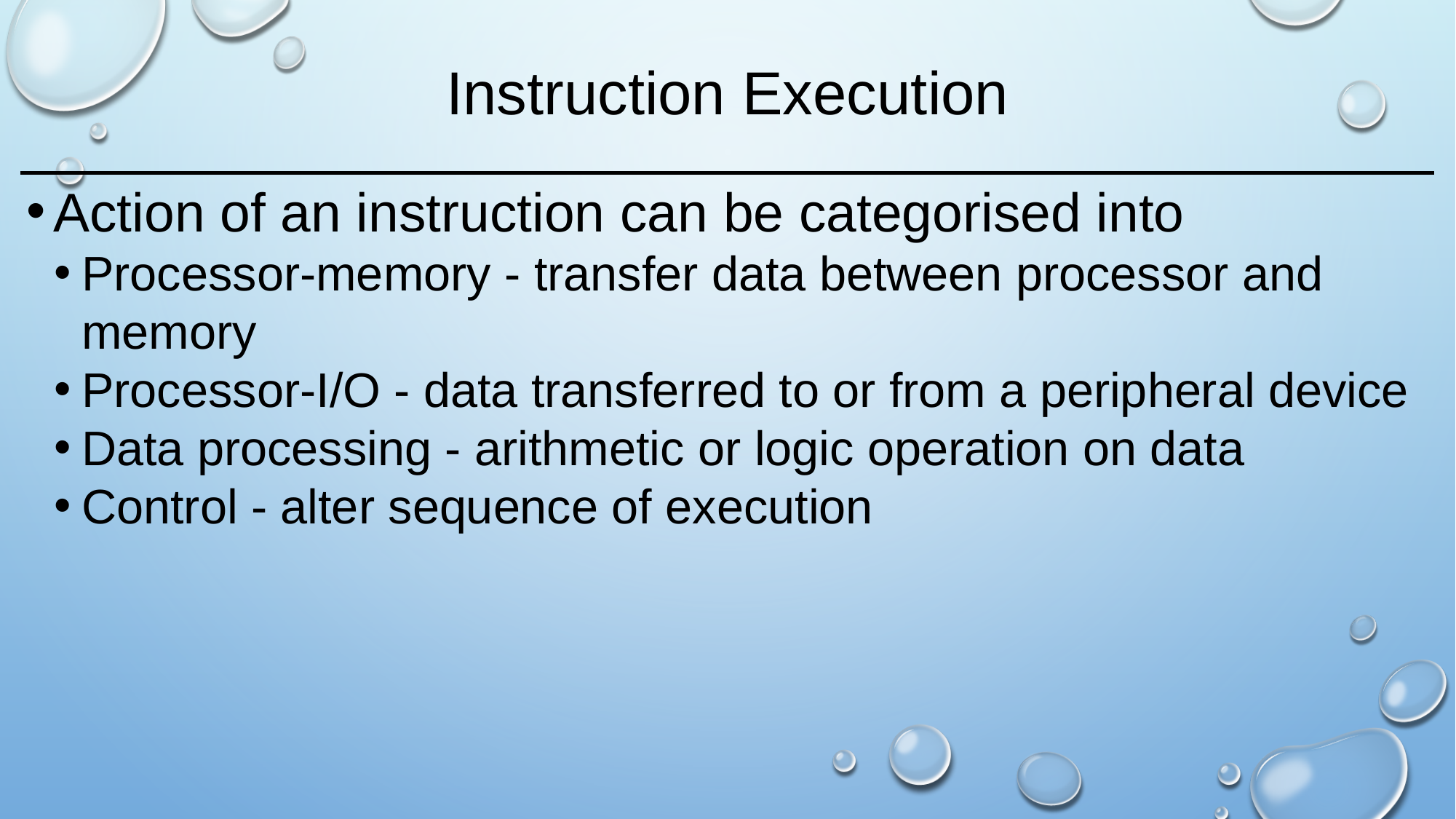

# Instruction Execution
Action of an instruction can be categorised into
Processor-memory - transfer data between processor and memory
Processor-I/O - data transferred to or from a peripheral device
Data processing - arithmetic or logic operation on data
Control - alter sequence of execution